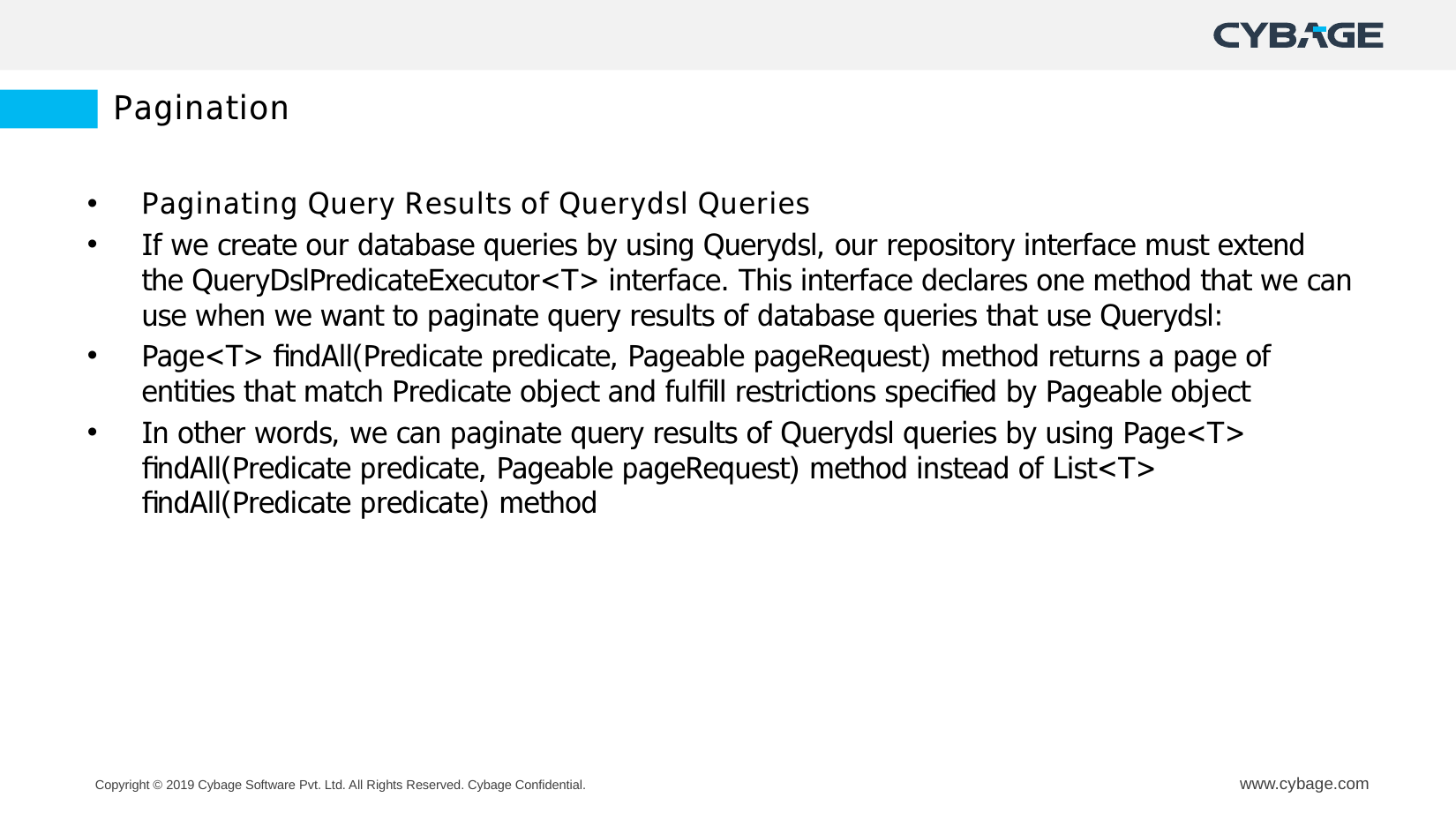

# Pagination
Paginating Query Results of Querydsl Queries
If we create our database queries by using Querydsl, our repository interface must extend the QueryDslPredicateExecutor<T> interface. This interface declares one method that we can use when we want to paginate query results of database queries that use Querydsl:
Page<T> findAll(Predicate predicate, Pageable pageRequest) method returns a page of entities that match Predicate object and fulfill restrictions specified by Pageable object
In other words, we can paginate query results of Querydsl queries by using Page<T> findAll(Predicate predicate, Pageable pageRequest) method instead of List<T> findAll(Predicate predicate) method